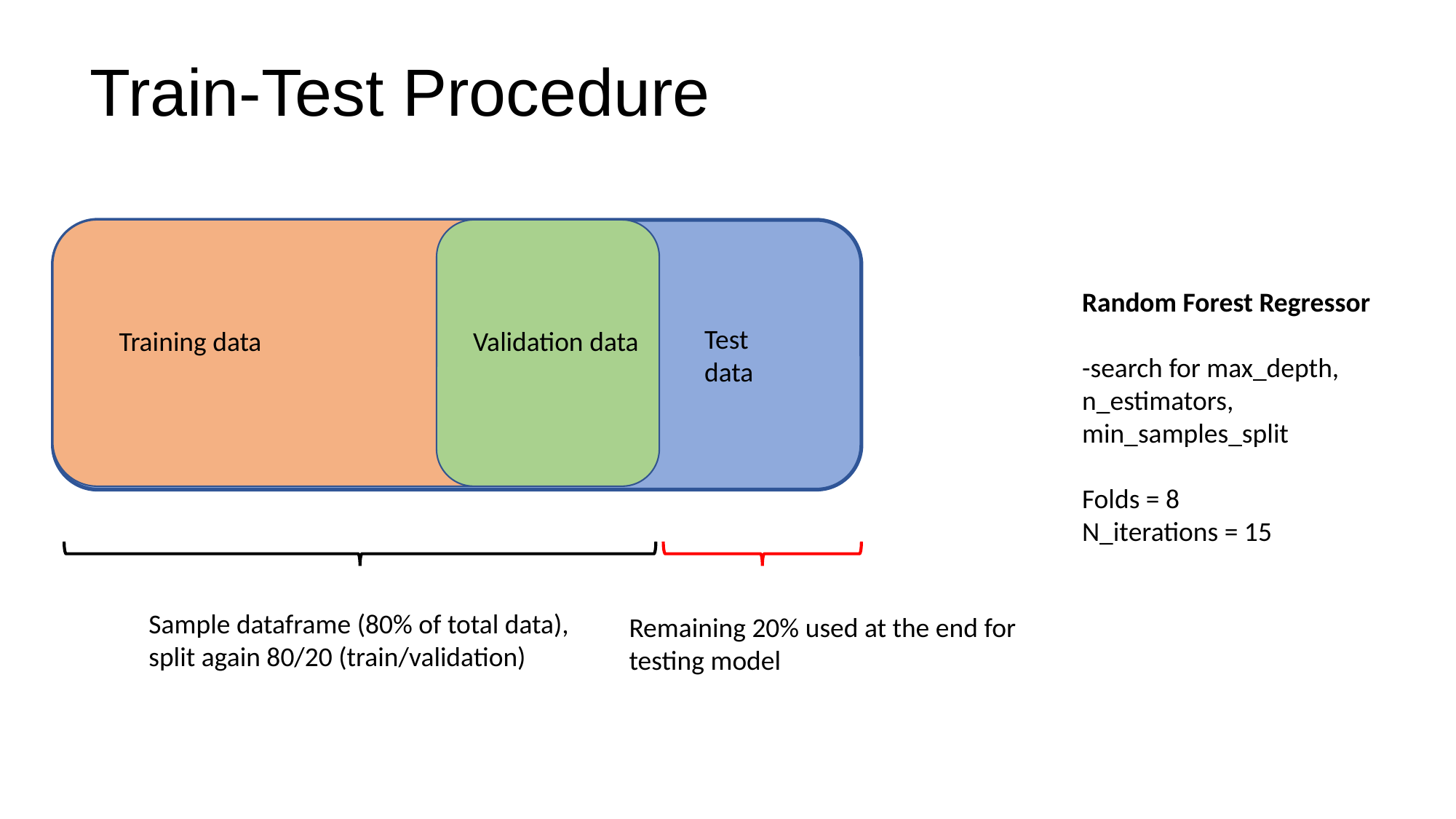

# Train-Test Procedure

Random Forest Regressor

-search for max_depth, n_estimators, min_samples_split

Folds = 8
N_iterations = 15
Test
data
Training data
Validation data

Sample dataframe (80% of total data), split again 80/20 (train/validation)
Remaining 20% used at the end for testing model